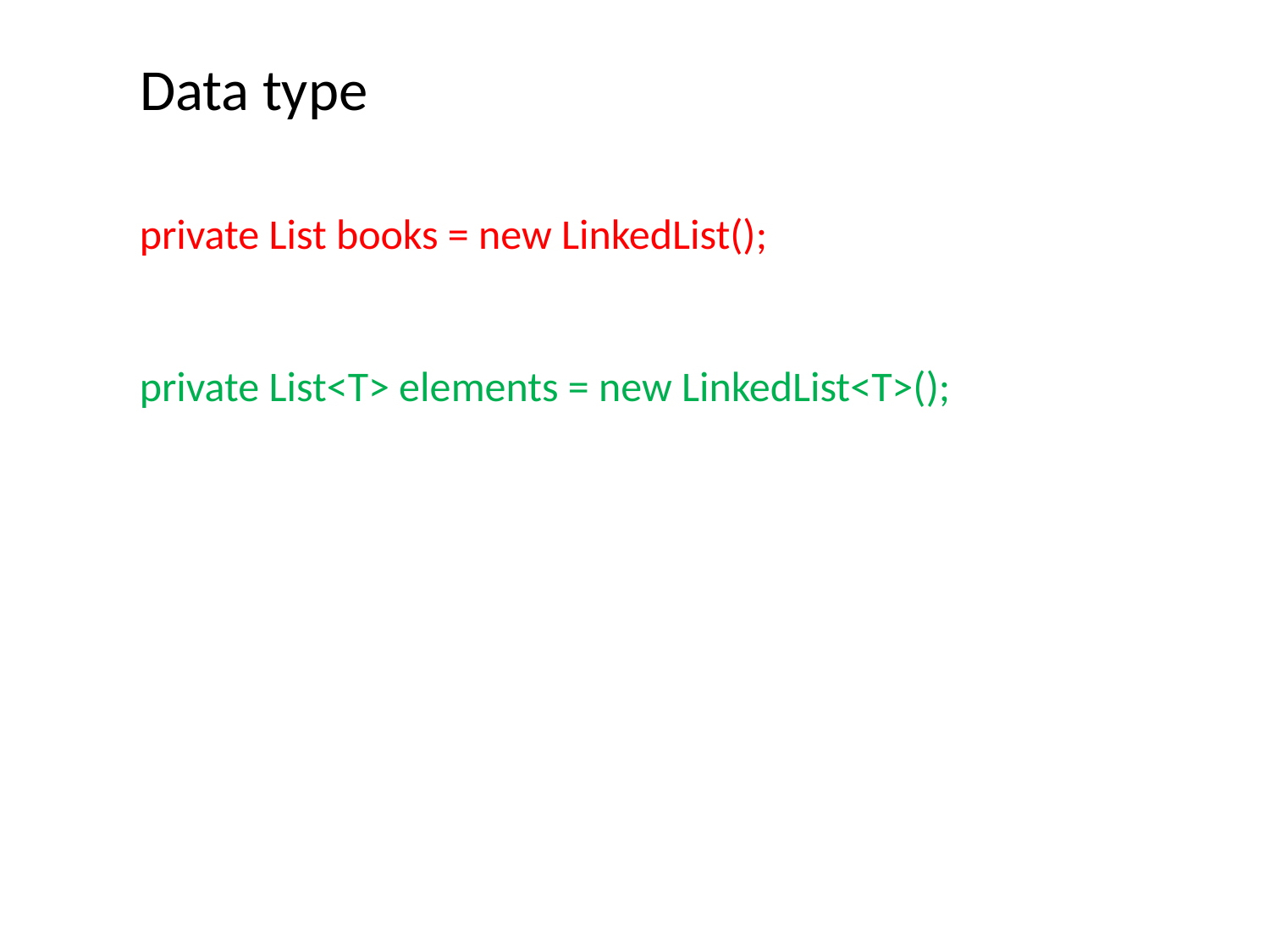

# Data type
private List books = new LinkedList();

private List<T> elements = new LinkedList<T>();